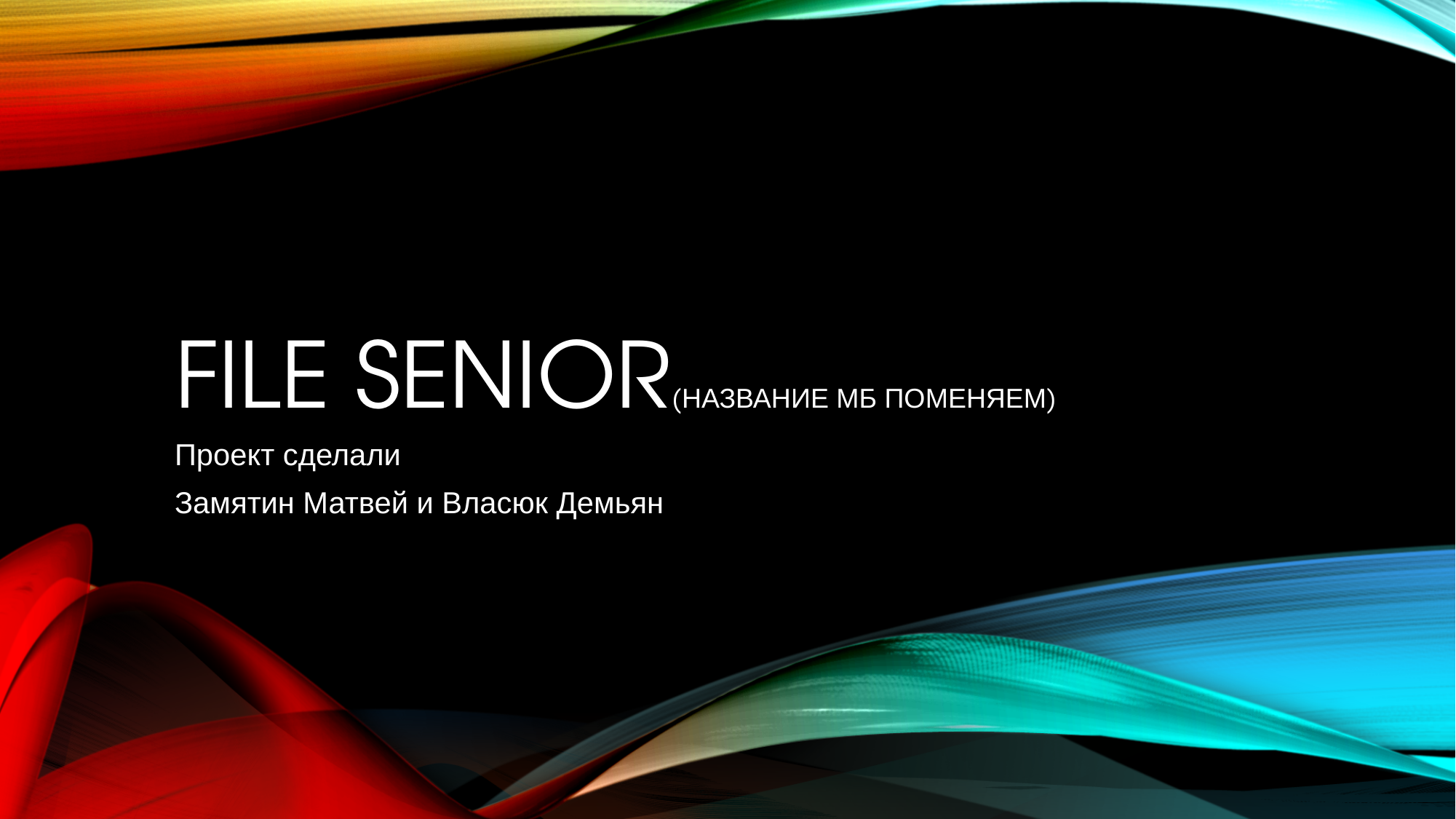

# File Senior(название мб поменяем)
Проект сделали
Замятин Матвей и Власюк Демьян